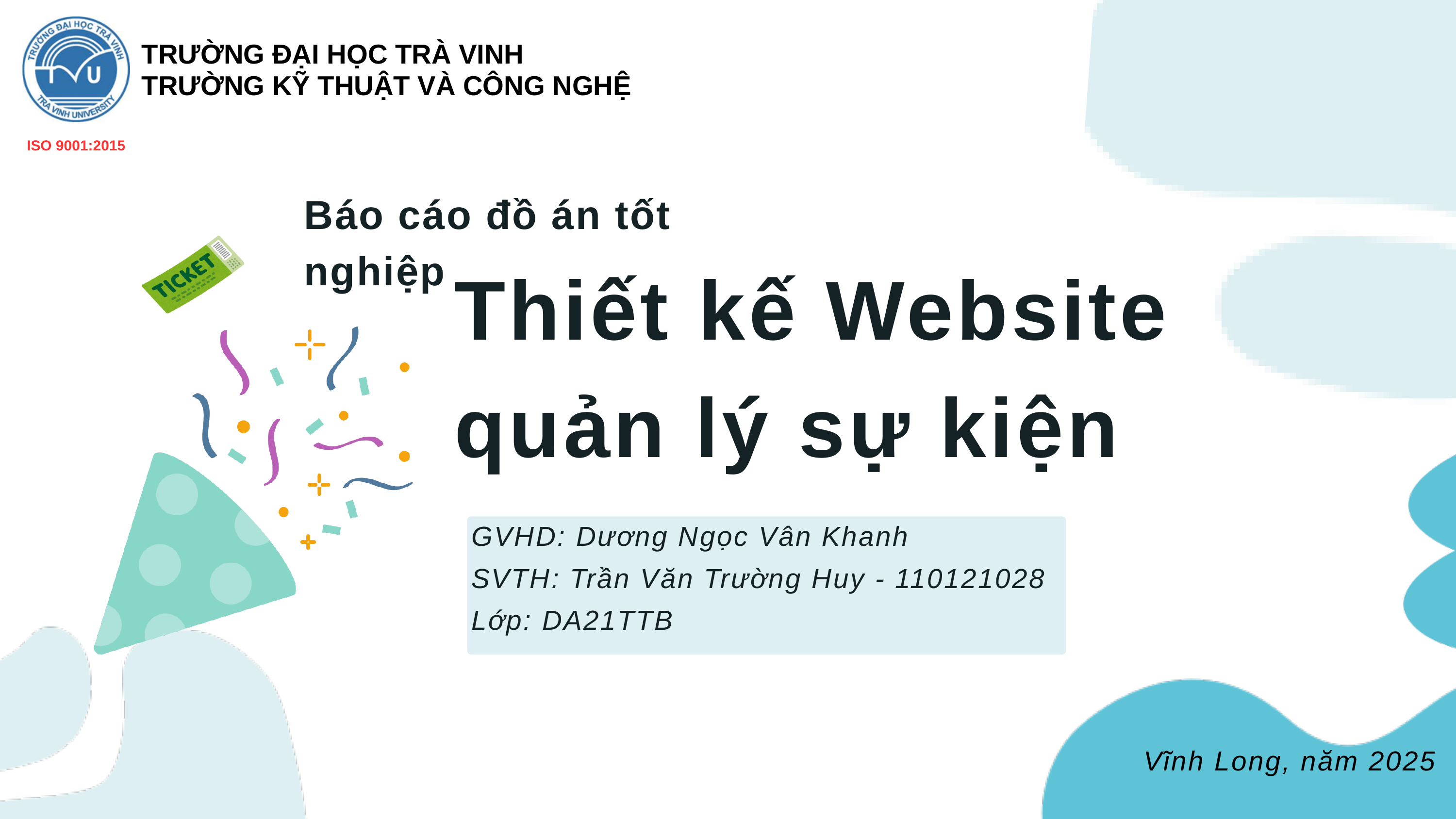

TRƯỜNG ĐẠI HỌC TRÀ VINH
TRƯỜNG KỸ THUẬT VÀ CÔNG NGHỆ
ISO 9001:2015
Báo cáo đồ án tốt nghiệp

Thiết kế Website quản lý sự kiện

GVHD: Dương Ngọc Vân Khanh
SVTH: Trần Văn Trường Huy - 110121028
Lớp: DA21TTB

Vĩnh Long, năm 2025